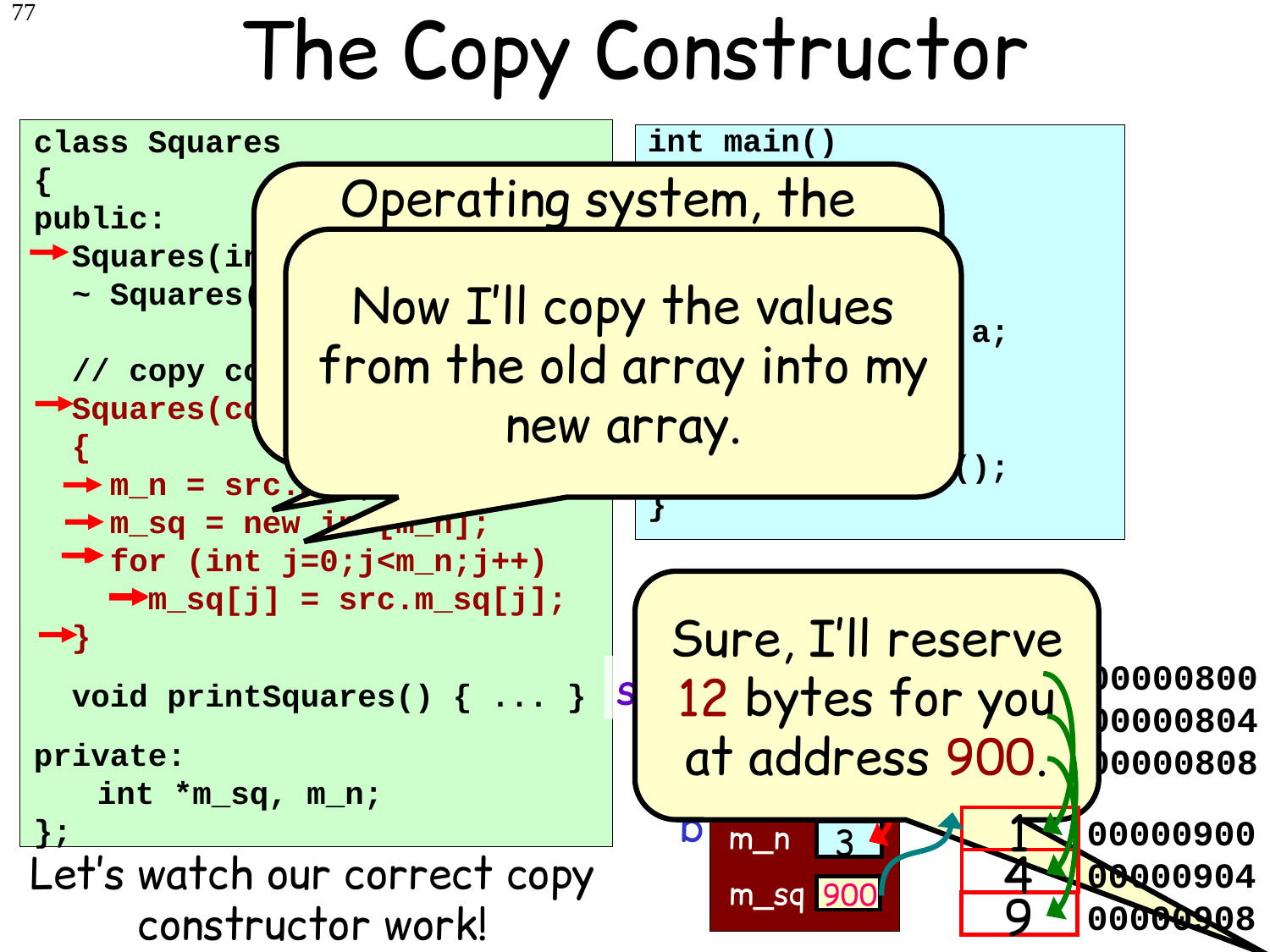

The Copy Constructor
77
int main()
{
  Squares a(3);
  if (...)
  {
     Squares b = a;
     ...
  }

  a.printSquares();
}

class Squares
{
public:
  Squares(int n) { … }
  ~ Squares(){ delete[]m_sq; }

  // copy constructor syntax:
  Squares(const Squares &src)
  {
    m_n = src.m_n;
    m_sq = new int[m_n];
    for (int j=0;j<m_n;j++)
      m_sq[j] = src.m_sq[j];
  }

  void printSquares() { ... }

private:
	int *m_sq, m_n;
};

Operating system, the original variable needed 12 bytes of memory, so can you reserve 12 bytes for me too?

Now I’ll copy the values from the old array into my new array.

Sure, I’ll reserve 12 bytes for you at address 900.

1
00000800
00000804
00000808

src
a

m_n

m_sq

3
4
9
800
b

m_n

m_sq

1
00000900
00000904
00000908

3
4
Let’s watch our correct copy constructor work!
900
9